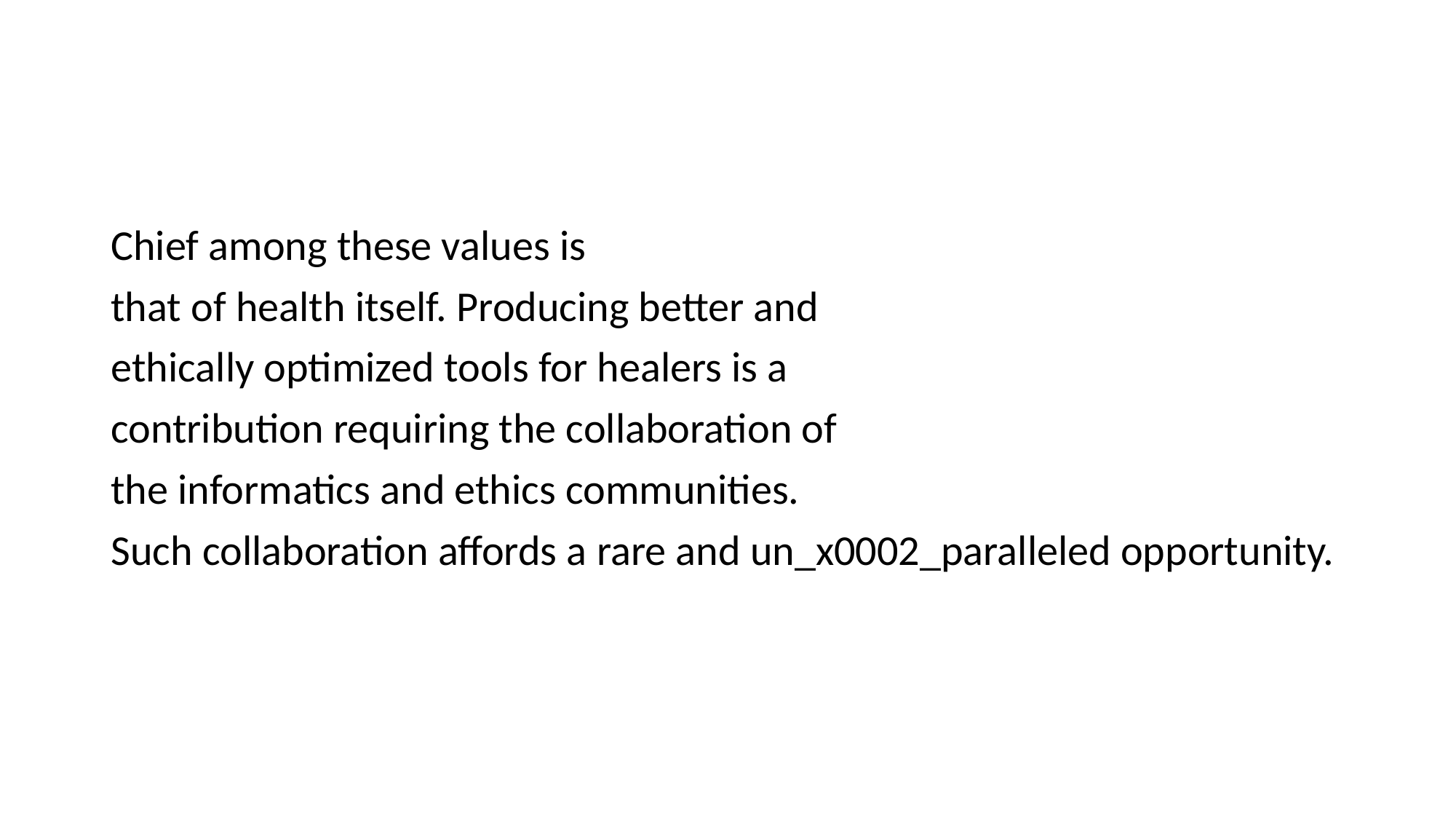

#
Chief among these values is
that of health itself. Producing better and
ethically optimized tools for healers is a
contribution requiring the collaboration of
the informatics and ethics communities.
Such collaboration affords a rare and un_x0002_paralleled opportunity.